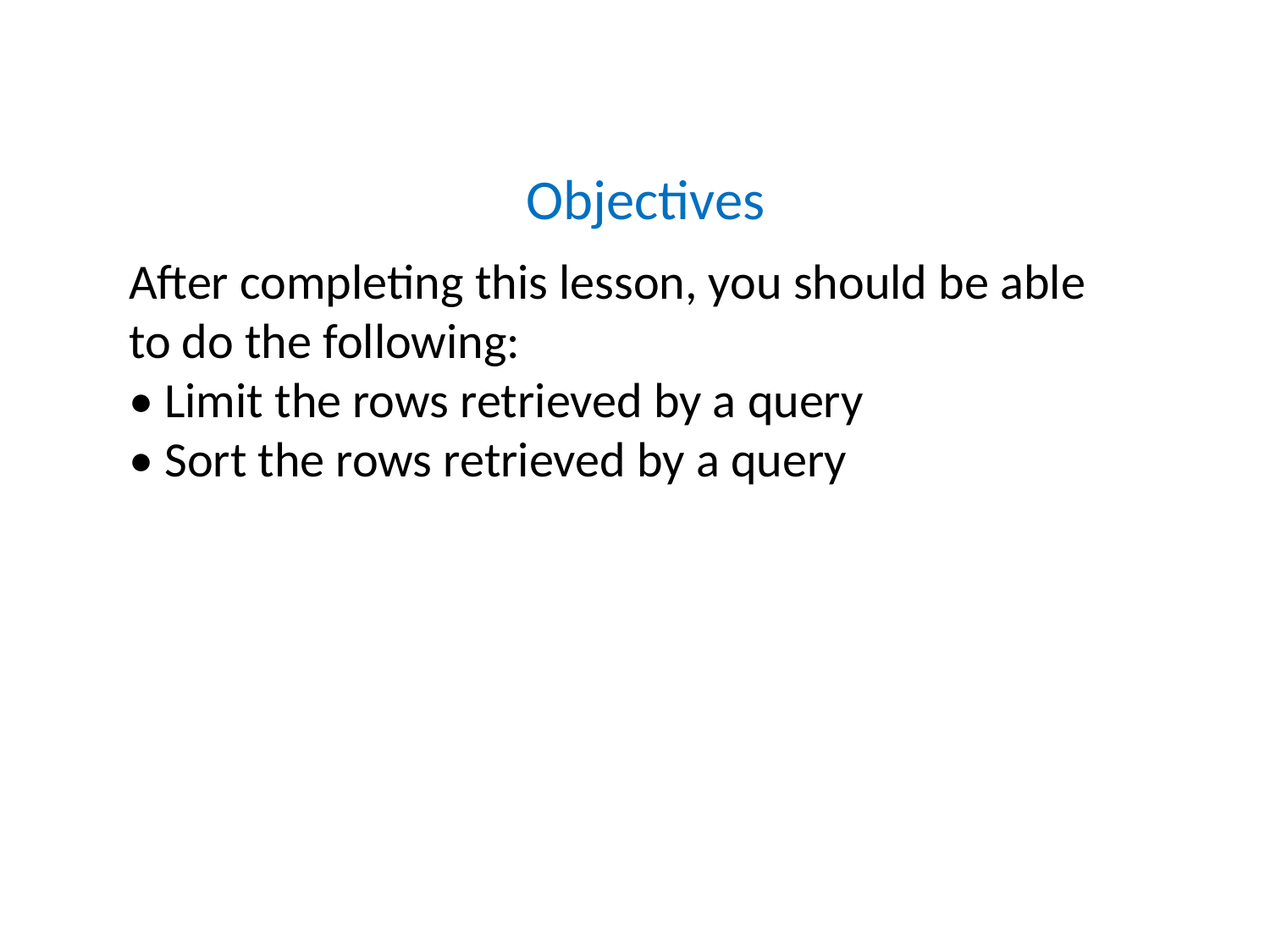

# Objectives
After completing this lesson, you should be able to do the following:
• Limit the rows retrieved by a query
• Sort the rows retrieved by a query